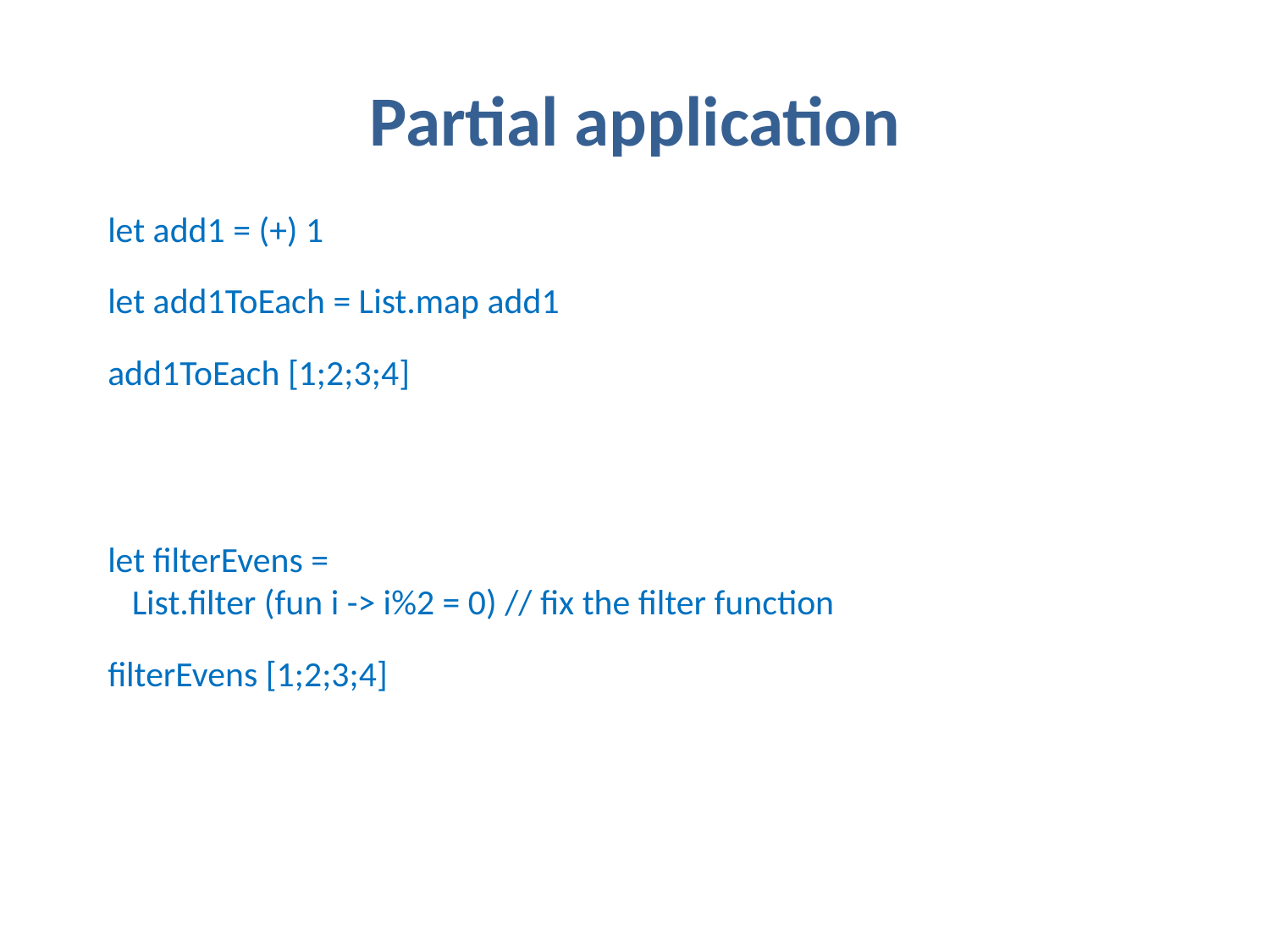

# Partial application
let add1 = (+) 1
let add1ToEach = List.map add1
add1ToEach [1;2;3;4]
let filterEvens =
   List.filter (fun i -> i%2 = 0) // fix the filter function
filterEvens [1;2;3;4]